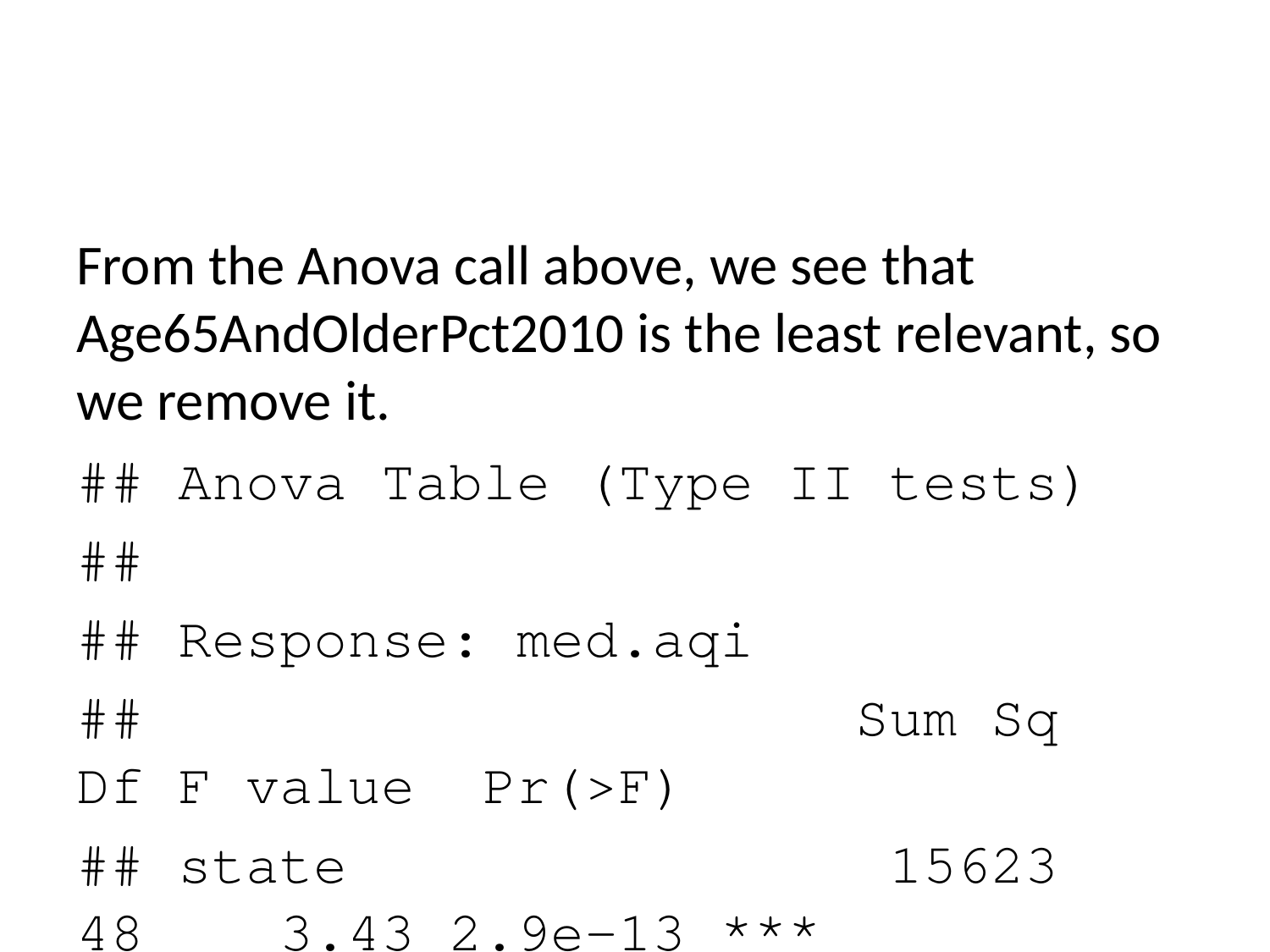

From the Anova call above, we see that Age65AndOlderPct2010 is the least relevant, so we remove it.
## Anova Table (Type II tests)
##
## Response: med.aqi
##                     Sum Sq  Df F value  Pr(>F)
## state                15623  48    3.43 2.9e-13 ***
## PctEmpAgriculture       92   1    0.97  0.3246
## PctEmpConstruction     143   1    1.50  0.2205
## PctEmpFIRE             723   1    7.62  0.0059 **
## Ed4AssocDegreePct      744   1    7.84  0.0052 **
## FemaleHHPct           1652   1   17.41 3.3e-05 ***
## HH65PlusAlonePct       950   1   10.01  0.0016 **
## Ed3SomeCollegeNum      732   1    7.72  0.0056 **
## ForeignBornMexNum      618   1    6.52  0.0108 *
## NetMigrationNum0010   1683   1   17.74 2.8e-05 ***
## Residuals            90012 949
## ---
## Signif. codes:  0 '***' 0.001 '**' 0.01 '*' 0.05 '.' 0.1 ' ' 1